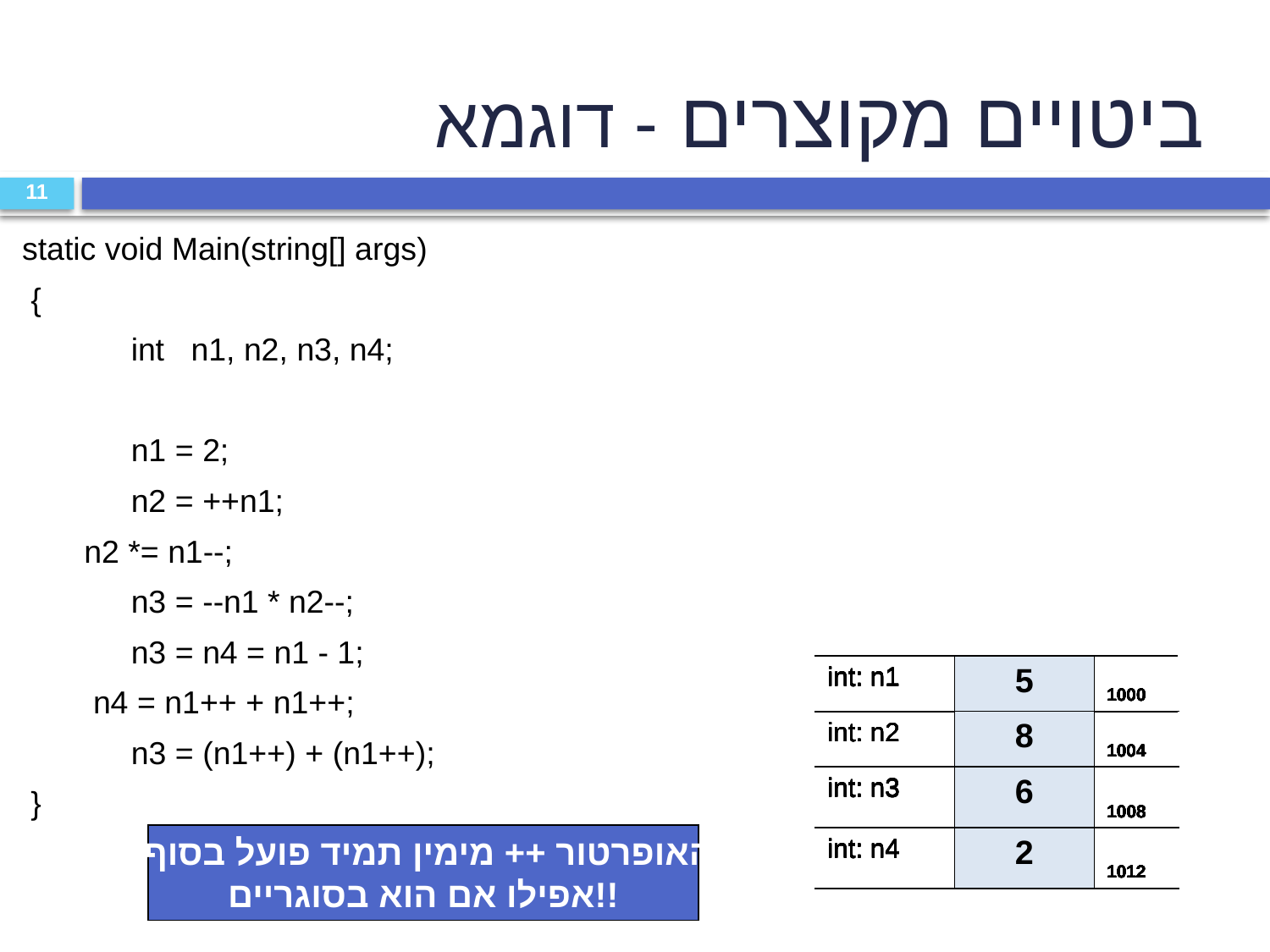

ביטויים מקוצרים - דוגמא
11
       static void Main(string[] args)
        {
		int   n1, n2, n3, n4;

		n1 = 2;
		n2 = ++n1;
	         n2 *= n1--;
		n3 = --n1 * n2--;
		n3 = n4 = n1 - 1;
               n4 = n1++ + n1++;
		n3 = (n1++) + (n1++);
        }
| int: n1 | 0 | 1000 |
| --- | --- | --- |
| int: n2 | 0 | 1004 |
| int: n3 | 0 | 1008 |
| int: n4 | 0 | 1012 |
| int: n1 | 2 | 1000 |
| --- | --- | --- |
| int: n2 | 0 | 1004 |
| int: n3 | 0 | 1008 |
| int: n4 | 0 | 1012 |
| int: n1 | 3 | 1000 |
| --- | --- | --- |
| int: n2 | 3 | 1004 |
| int: n3 | 0 | 1008 |
| int: n4 | 0 | 1012 |
| int: n1 | 5 | 1000 |
| --- | --- | --- |
| int: n2 | 8 | 1004 |
| int: n3 | 6 | 1008 |
| int: n4 | 2 | 1012 |
| int: n1 | 2 | 1000 |
| --- | --- | --- |
| int: n2 | 9 | 1004 |
| int: n3 | 0 | 1008 |
| int: n4 | 0 | 1012 |
| int: n1 | 1 | 1000 |
| --- | --- | --- |
| int: n2 | 8 | 1004 |
| int: n3 | 9 | 1008 |
| int: n4 | 0 | 1012 |
| int: n1 | 1 | 1000 |
| --- | --- | --- |
| int: n2 | 8 | 1004 |
| int: n3 | 0 | 1008 |
| int: n4 | 0 | 1012 |
| int: n1 | 3 | 1000 |
| --- | --- | --- |
| int: n2 | 8 | 1004 |
| int: n3 | 0 | 1008 |
| int: n4 | 2 | 1012 |
האופרטור ++ מימין תמיד פועל בסוף,
אפילו אם הוא בסוגריים!!